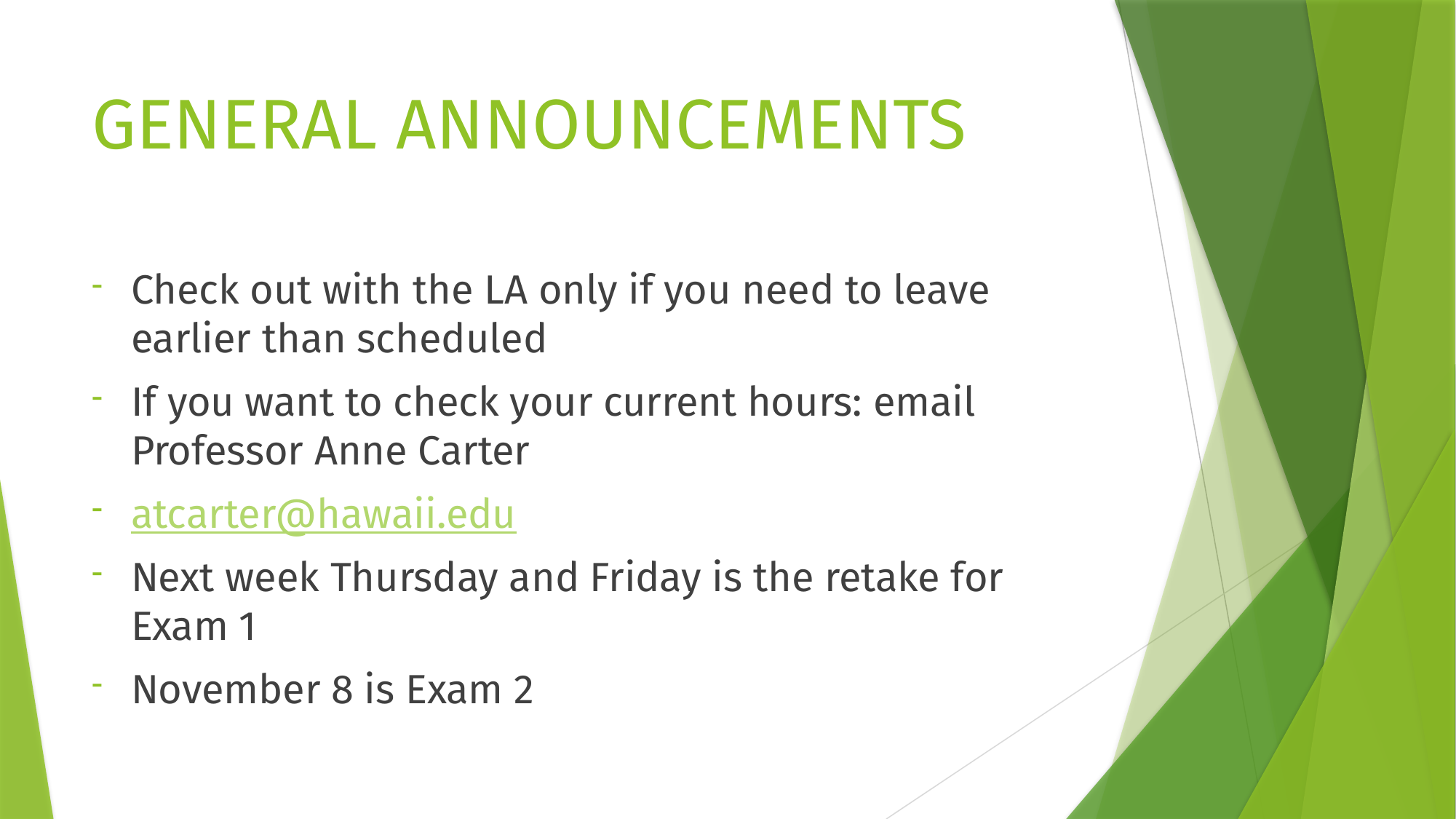

# GENERAL ANNOUNCEMENTS
Check out with the LA only if you need to leave earlier than scheduled
If you want to check your current hours: email Professor Anne Carter
atcarter@hawaii.edu
Next week Thursday and Friday is the retake for Exam 1
November 8 is Exam 2